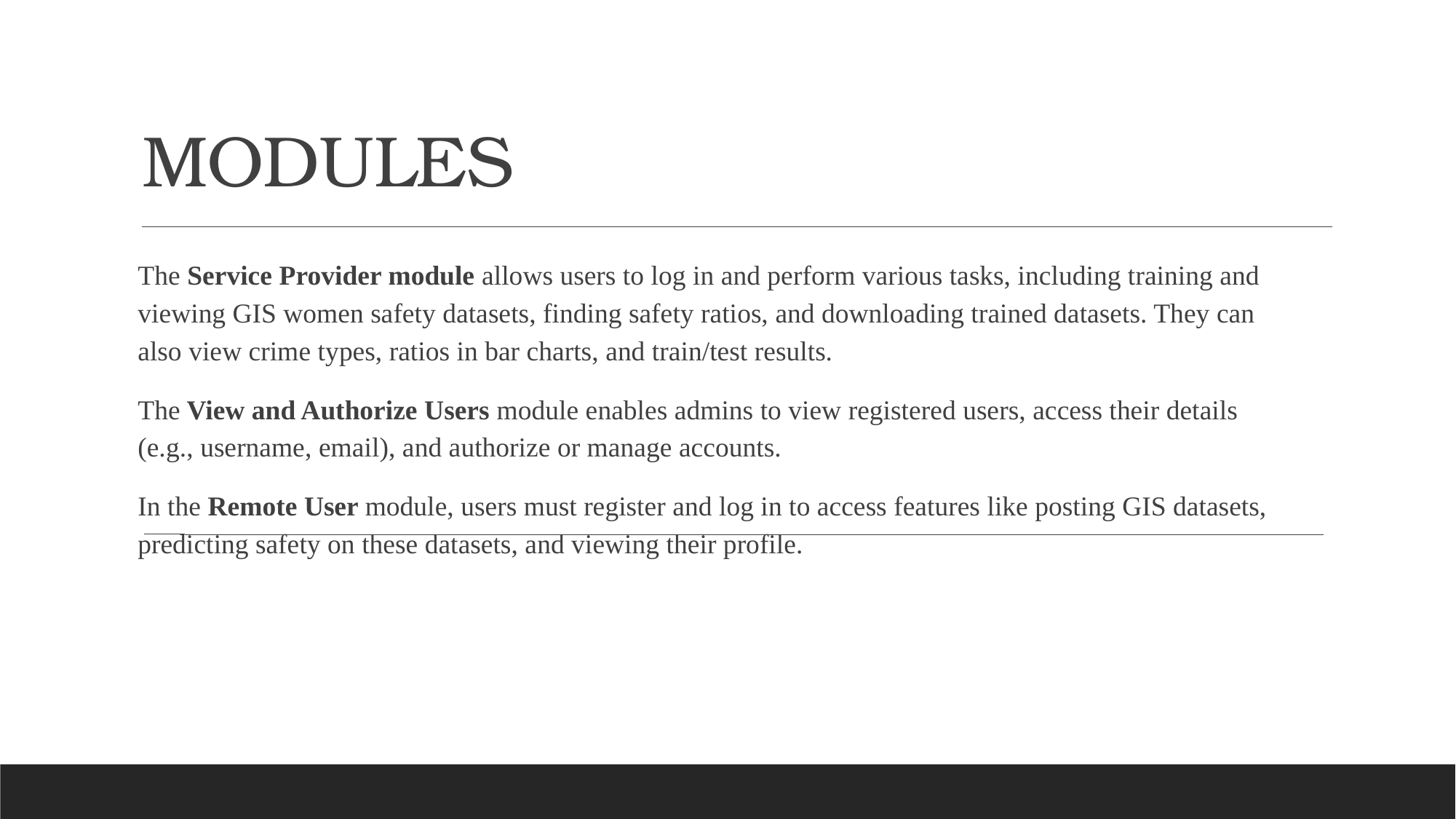

# MODULES
The Service Provider module allows users to log in and perform various tasks, including training and viewing GIS women safety datasets, finding safety ratios, and downloading trained datasets. They can also view crime types, ratios in bar charts, and train/test results.
The View and Authorize Users module enables admins to view registered users, access their details (e.g., username, email), and authorize or manage accounts.
In the Remote User module, users must register and log in to access features like posting GIS datasets, predicting safety on these datasets, and viewing their profile.